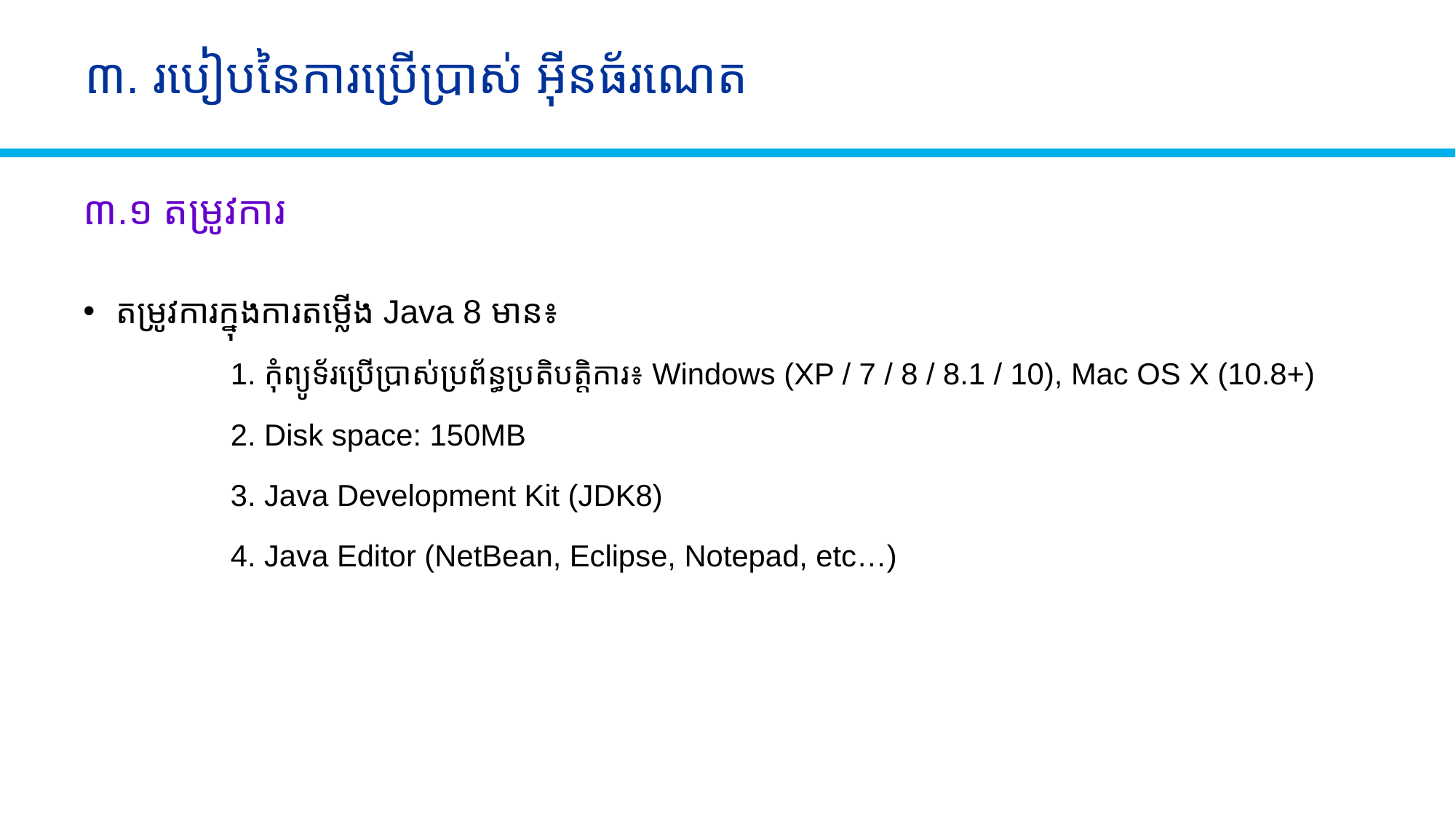

# ៣. របៀបនៃការប្រើប្រាស់ អ៊ីនធ័រណេត
៣.១ តម្រូវការ

តម្រូវការក្នុងការតម្លើង Java 8 មាន៖
	1. កុំព្យូទ័រប្រើប្រាស់ប្រព័ន្ធប្រតិបត្តិការ៖ Windows (XP / 7 / 8 / 8.1 / 10), Mac OS X (10.8+)
	2. Disk space: 150MB
	3. Java Development Kit (JDK8)
	4. Java Editor (NetBean, Eclipse, Notepad, etc…)